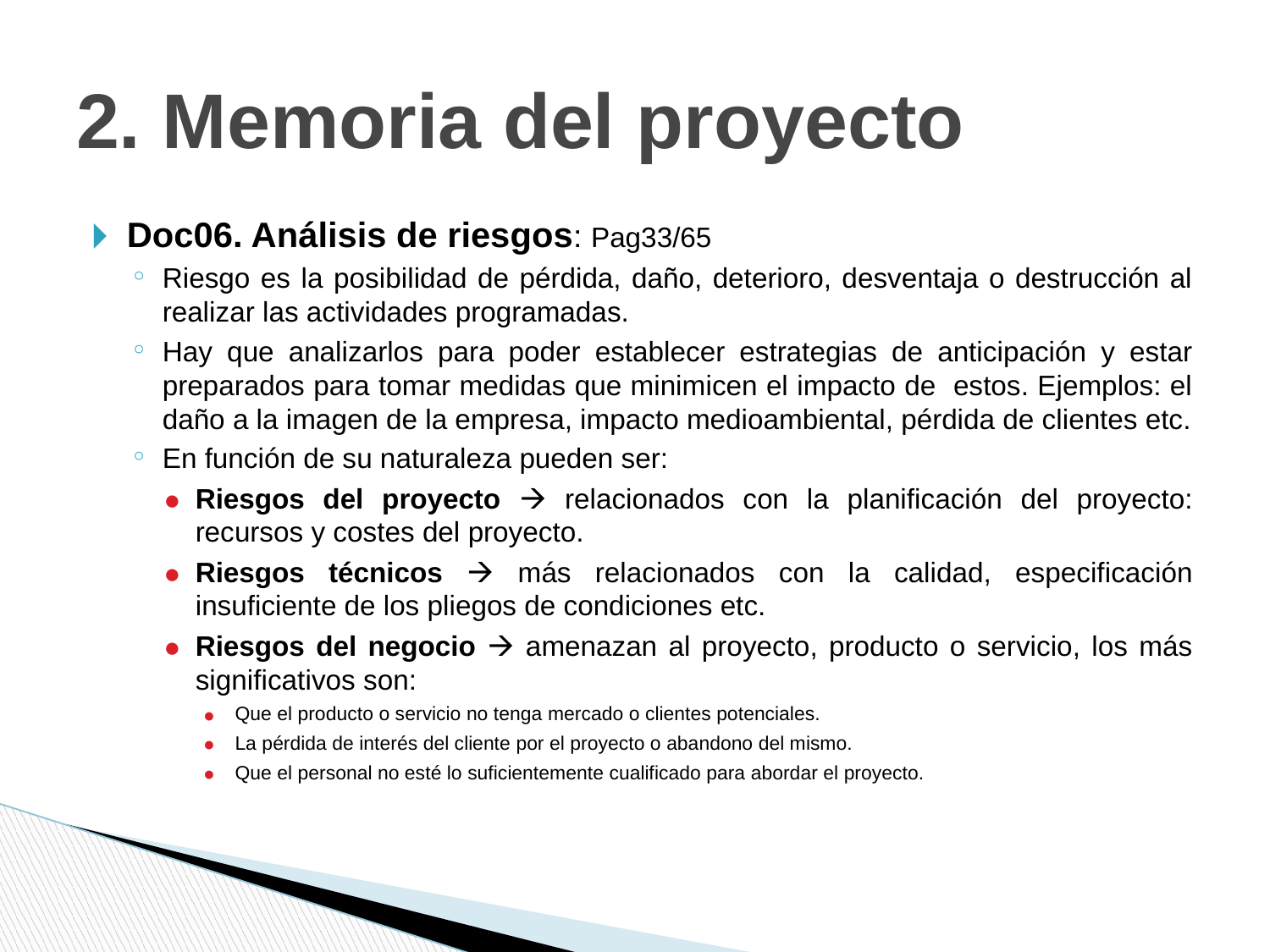

# 2. Memoria del proyecto
Doc06. Análisis de riesgos: Pag33/65
Riesgo es la posibilidad de pérdida, daño, deterioro, desventaja o destrucción al realizar las actividades programadas.
Hay que analizarlos para poder establecer estrategias de anticipación y estar preparados para tomar medidas que minimicen el impacto de  estos. Ejemplos: el daño a la imagen de la empresa, impacto medioambiental, pérdida de clientes etc.
En función de su naturaleza pueden ser:
Riesgos del proyecto 🡪 relacionados con la planificación del proyecto: recursos y costes del proyecto.
Riesgos técnicos 🡪 más relacionados con la calidad, especificación insuficiente de los pliegos de condiciones etc.
Riesgos del negocio 🡪 amenazan al proyecto, producto o servicio, los más significativos son:
Que el producto o servicio no tenga mercado o clientes potenciales.
La pérdida de interés del cliente por el proyecto o abandono del mismo.
Que el personal no esté lo suficientemente cualificado para abordar el proyecto.